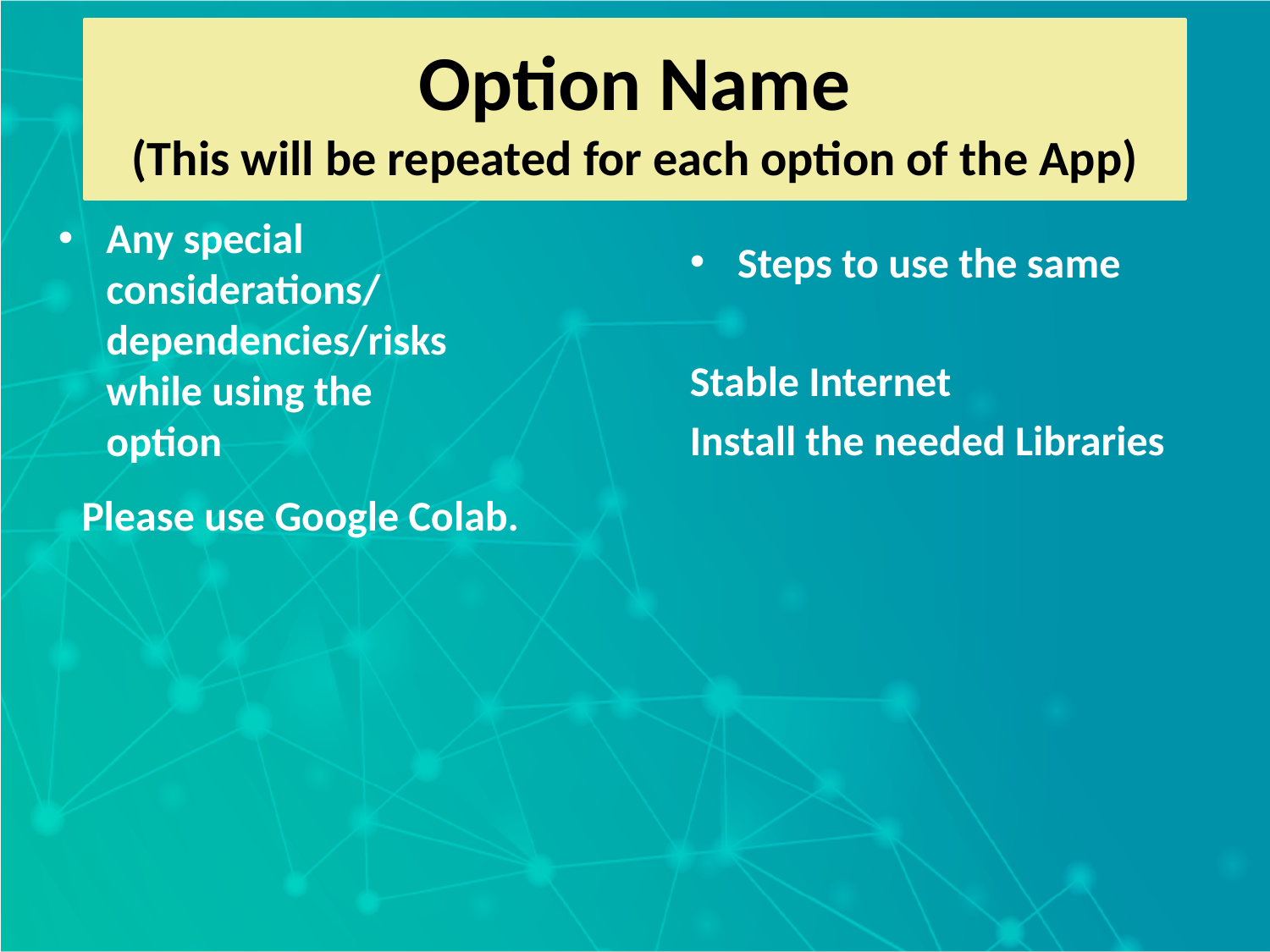

Option Name
(This will be repeated for each option of the App)
Any special considerations/ dependencies/risks while using the option
Steps to use the same

Stable Internet
Install the needed Libraries
Please use Google Colab.